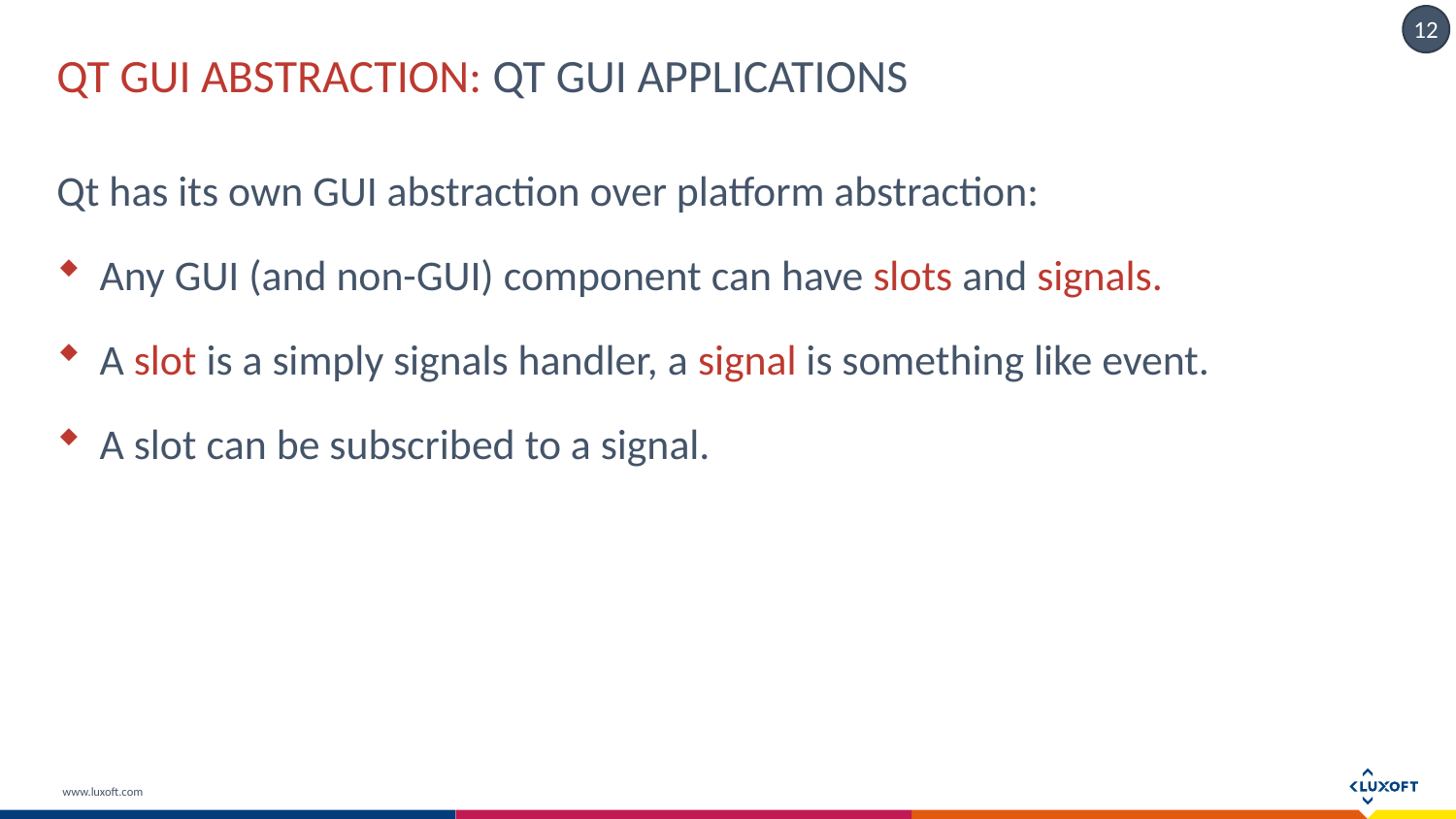

# QT GUI ABSTRACTION: QT GUI applications
Qt has its own GUI abstraction over platform abstraction:
Any GUI (and non-GUI) component can have slots and signals.
A slot is a simply signals handler, a signal is something like event.
A slot can be subscribed to a signal.